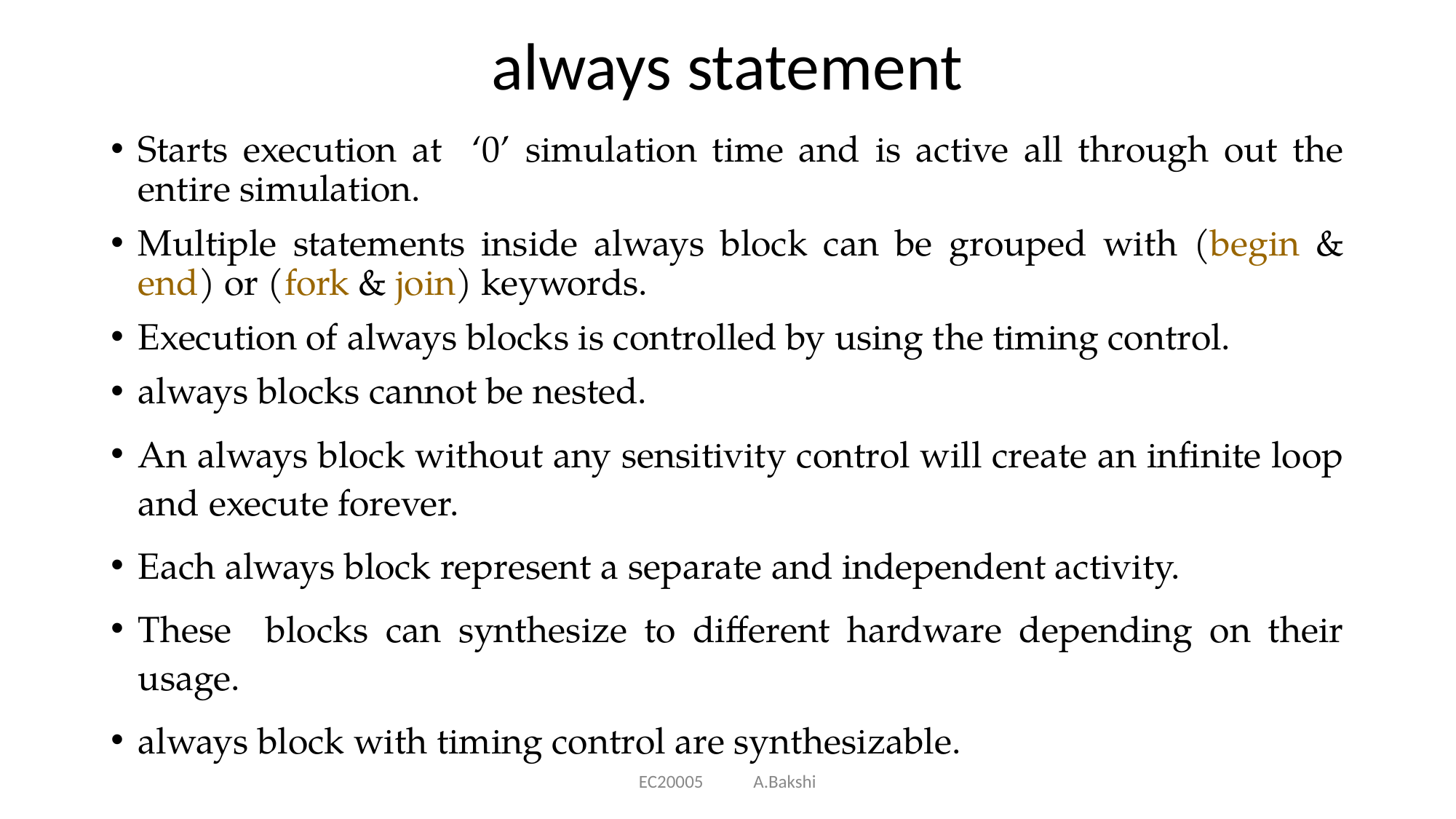

# always statement
Starts execution at  ‘0’ simulation time and is active all through out the entire simulation.
Multiple statements inside always block can be grouped with (begin & end) or (fork & join) keywords.
Execution of always blocks is controlled by using the timing control.
always blocks cannot be nested.
An always block without any sensitivity control will create an infinite loop and execute forever.
Each always block represent a separate and independent activity.
These  blocks can synthesize to different hardware depending on their usage.
always block with timing control are synthesizable.
EC20005            A.Bakshi